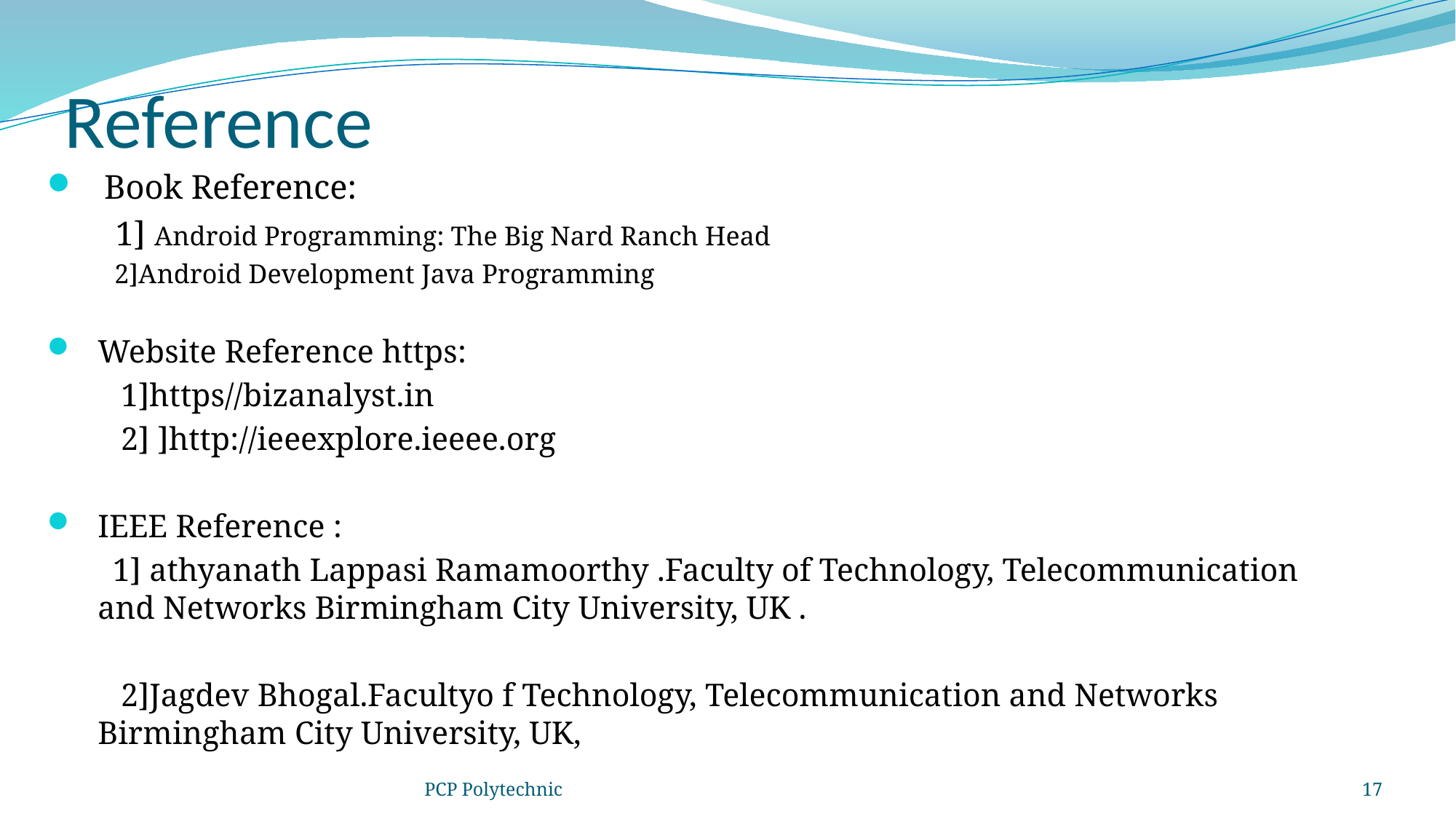

# Reference
Book Reference:
        1] Android Programming: The Big Nard Ranch Head
          2]Android Development Java Programming

Website Reference https:
         1]https//bizanalyst.in
         2] ]http://ieeexplore.ieeee.org

IEEE Reference :
        1] athyanath Lappasi Ramamoorthy .Faculty of Technology, Telecommunication and Networks Birmingham City University, UK .

         2]Jagdev Bhogal.Facultyo f Technology, Telecommunication and Networks Birmingham City University, UK,

PCP Polytechnic
17